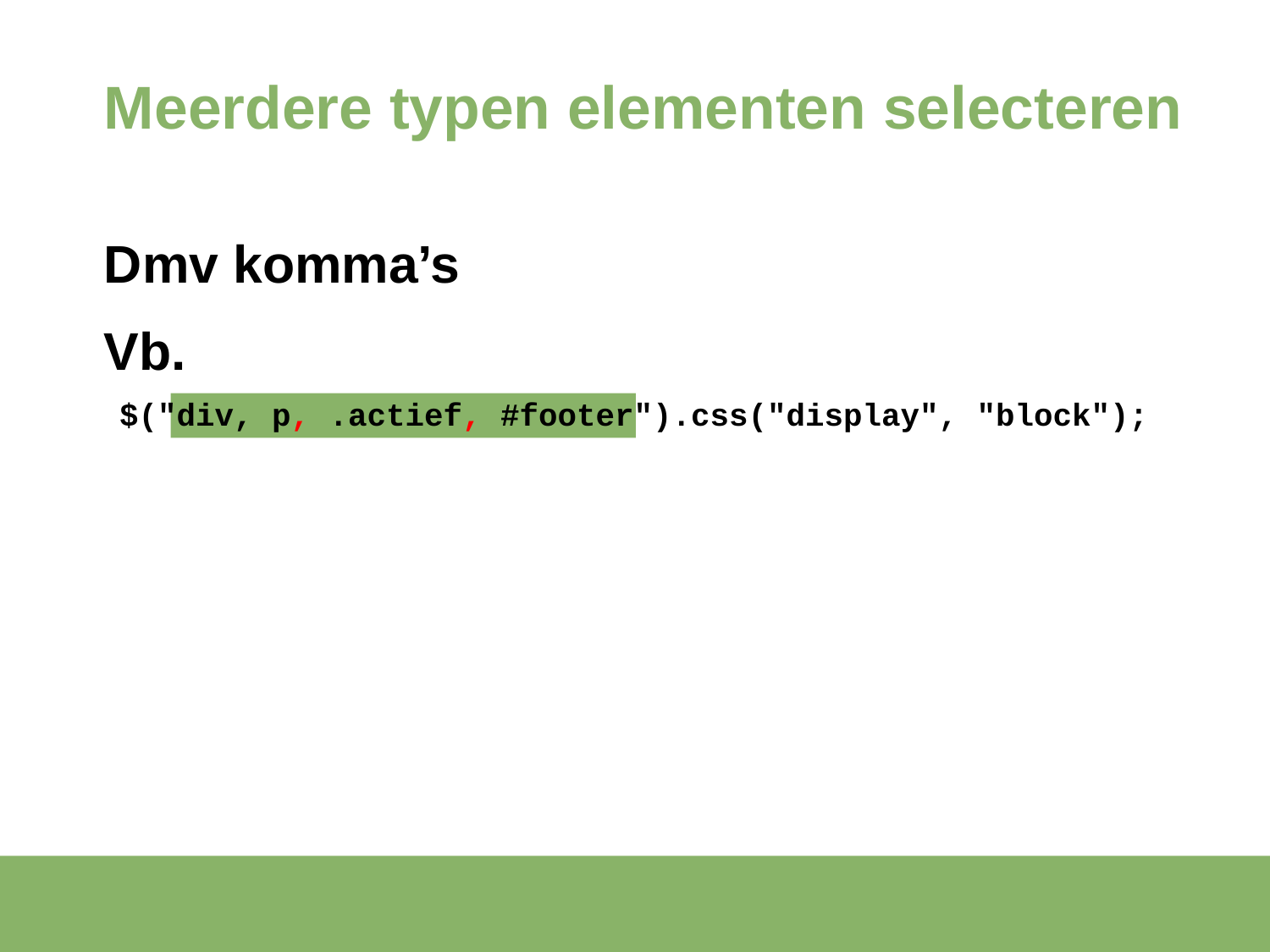

# Meerdere typen elementen selecteren
Dmv komma’s
Vb.
$("div, p, .actief, #footer").css("display", "block");